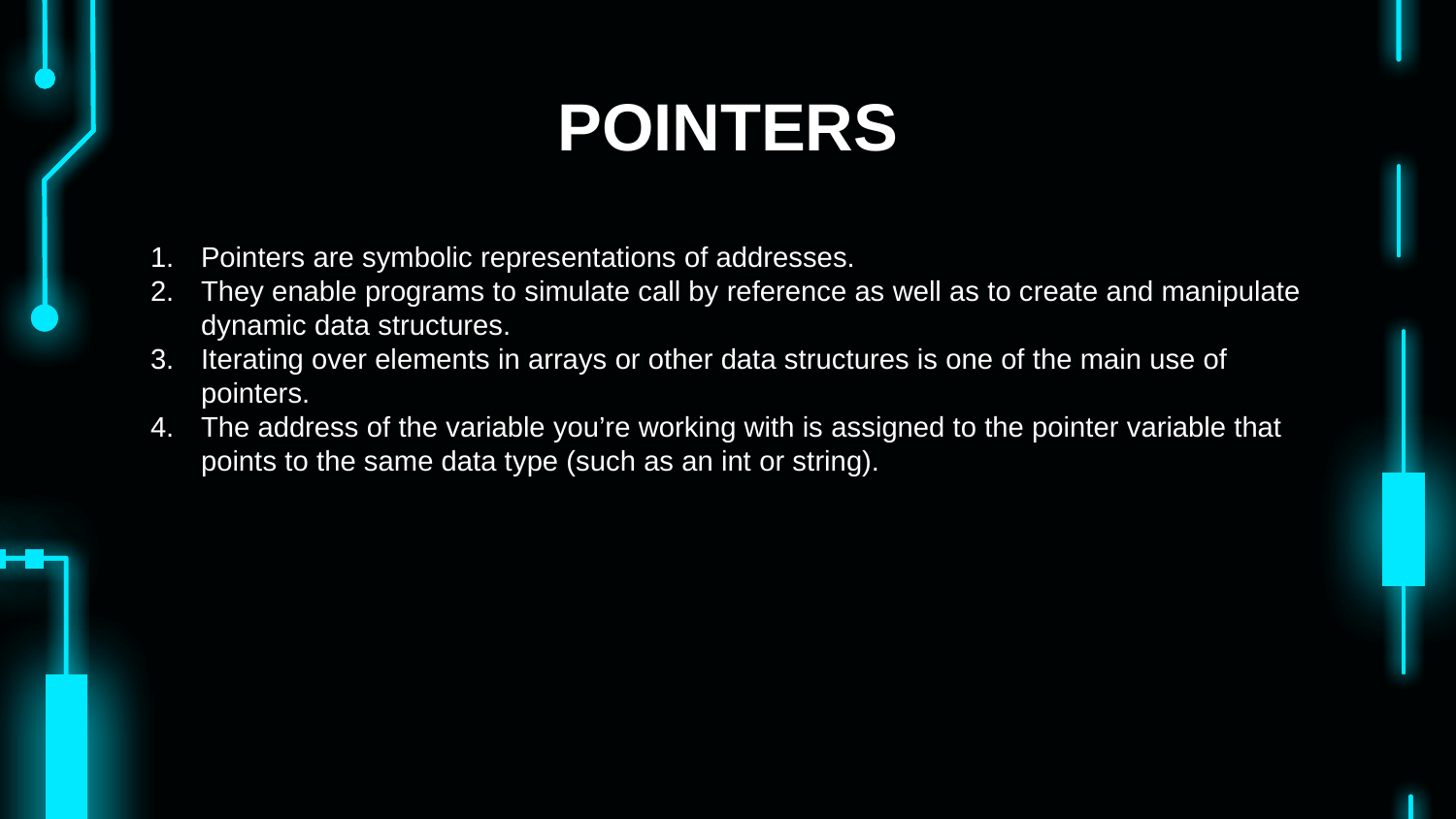

# POINTERS

Pointers are symbolic representations of addresses.
They enable programs to simulate call by reference as well as to create and manipulate dynamic data structures.
Iterating over elements in arrays or other data structures is one of the main use of pointers.
The address of the variable you’re working with is assigned to the pointer variable that points to the same data type (such as an int or string).